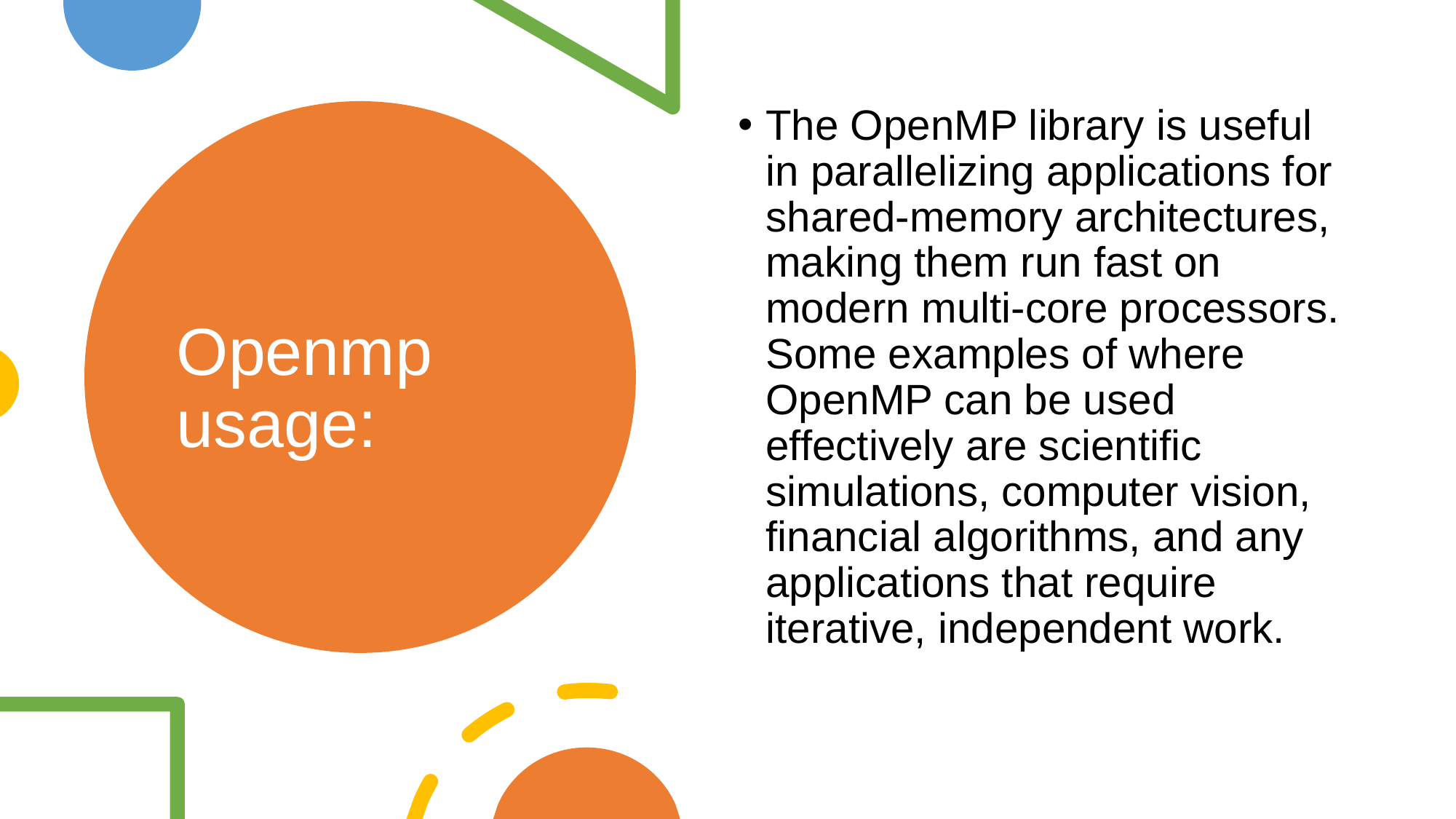

The OpenMP library is useful in parallelizing applications for shared-memory architectures, making them run fast on modern multi-core processors. Some examples of where OpenMP can be used effectively are scientific simulations, computer vision, financial algorithms, and any applications that require iterative, independent work.

# Openmp usage: